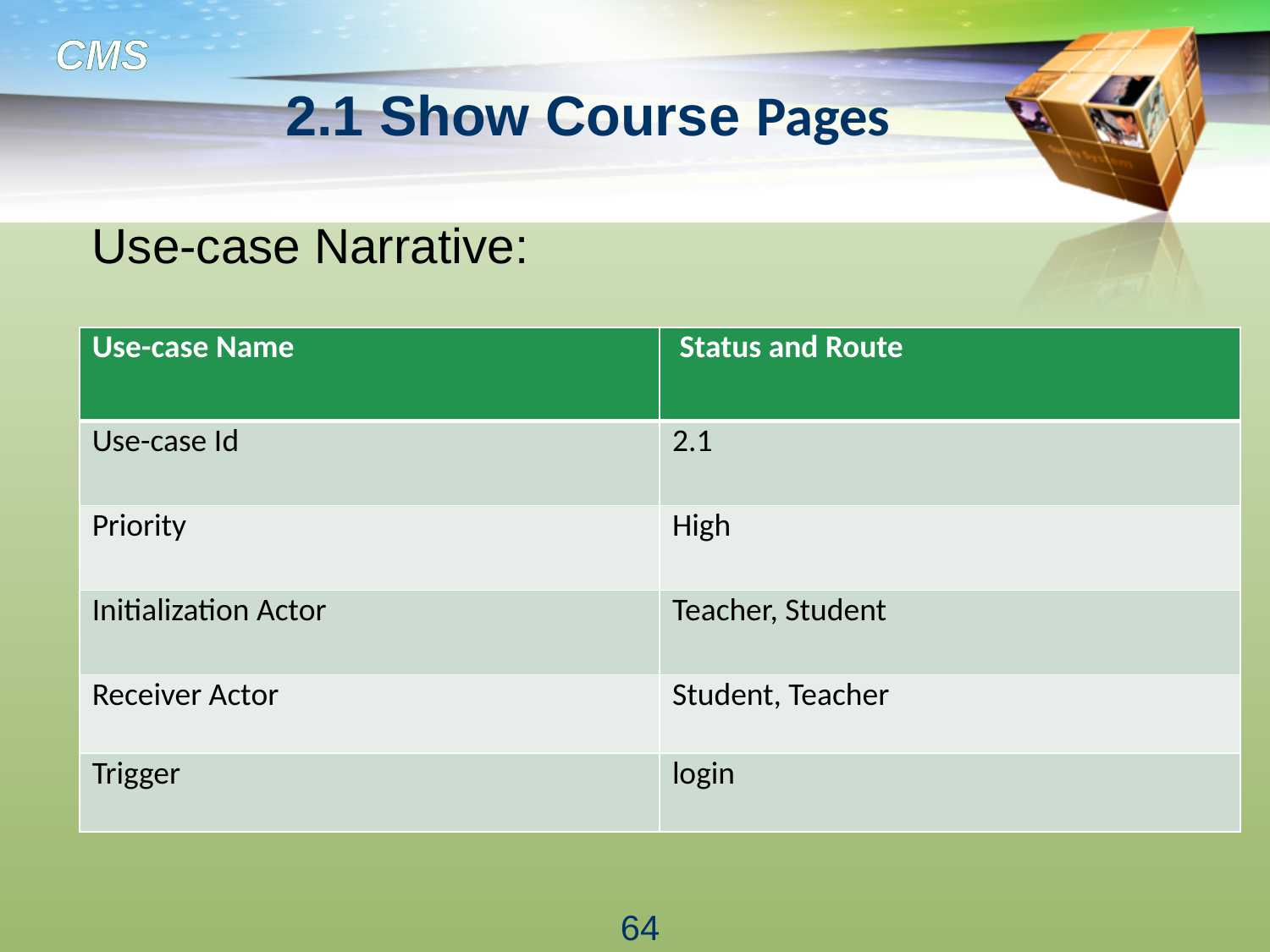

# 2.1 Show Course Pages
Use-case Narrative:

| Use-case Name | Status and Route |
| --- | --- |
| Use-case Id | 2.1 |
| Priority | High |
| Initialization Actor | Teacher, Student |
| Receiver Actor | Student, Teacher |
| Trigger | login |
64